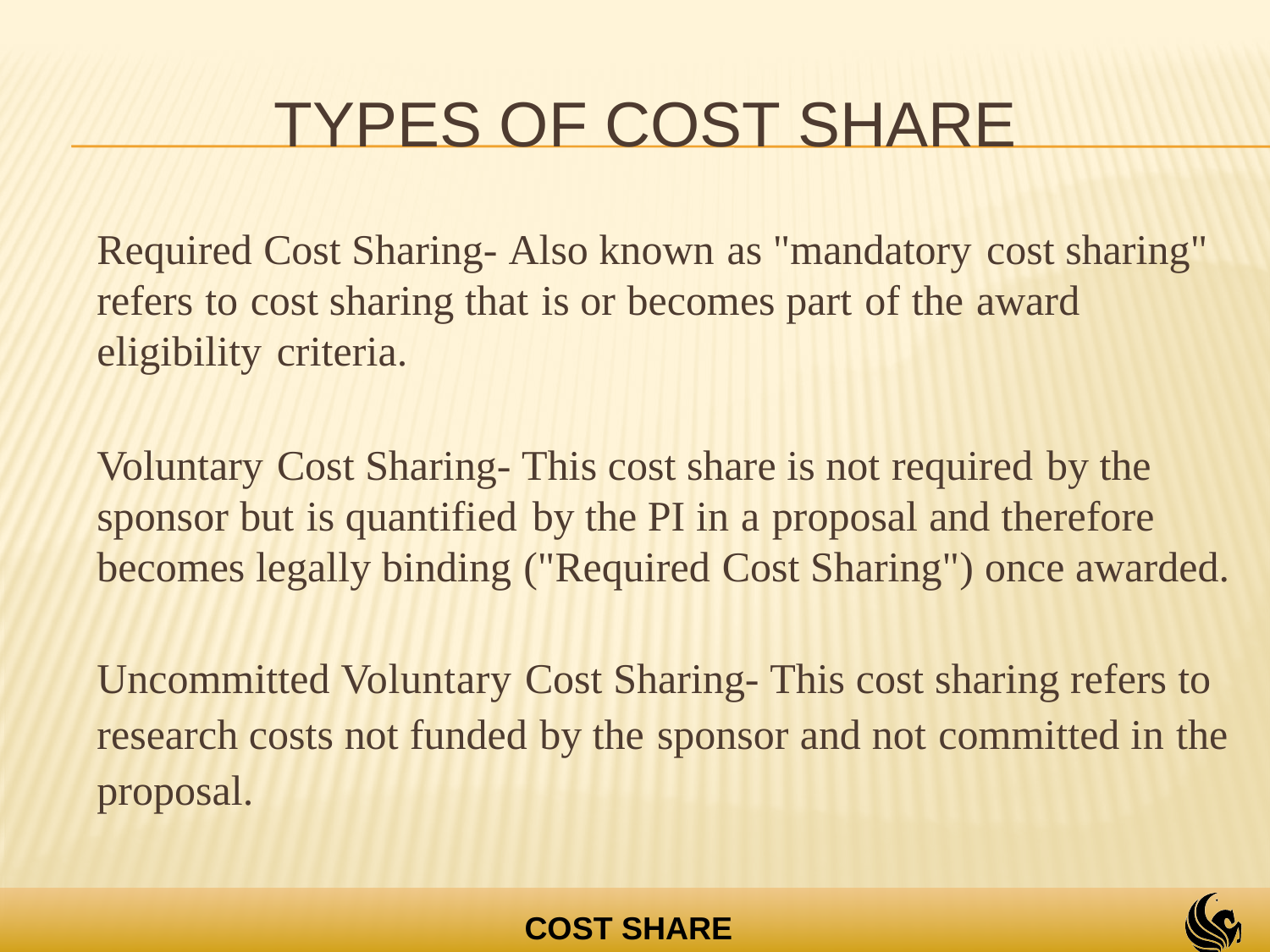

# Types of cost Share
Required Cost Sharing- Also known as "mandatory cost sharing" refers to cost sharing that is or becomes part of the award eligibility criteria.

Voluntary Cost Sharing- This cost share is not required by the sponsor but is quantified by the PI in a proposal and therefore becomes legally binding ("Required Cost Sharing") once awarded.

Uncommitted Voluntary Cost Sharing- This cost sharing refers to research costs not funded by the sponsor and not committed in the proposal.

COST SHARE